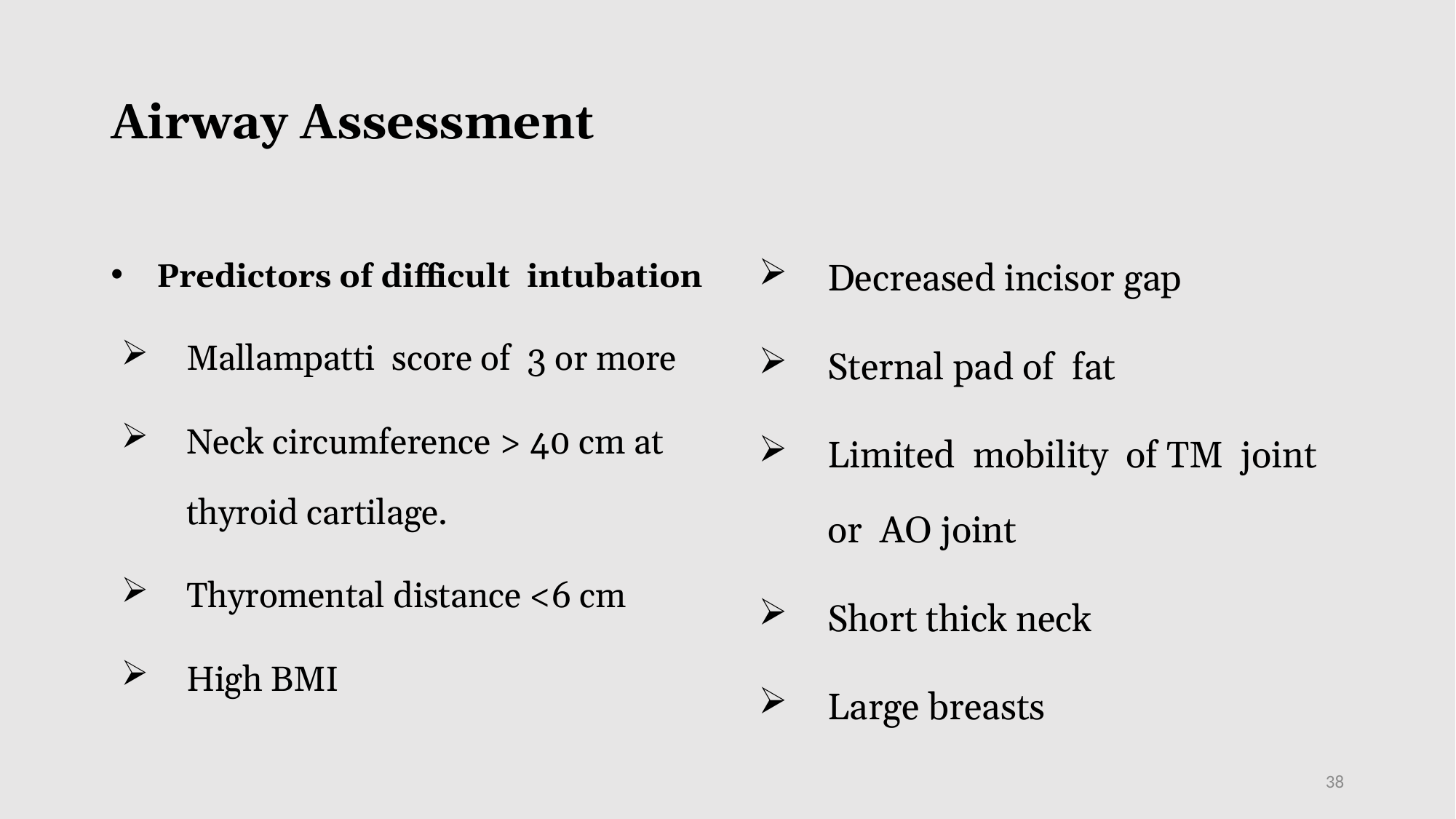

# Airway Assessment
  Predictors of difficult  intubation
Mallampatti  score of  3 or more
Neck circumference > 40 cm at thyroid cartilage.
Thyromental distance <6 cm
High BMI
Decreased incisor gap
Sternal pad of  fat
Limited  mobility  of TM  joint  or  AO joint
Short thick neck
Large breasts

38